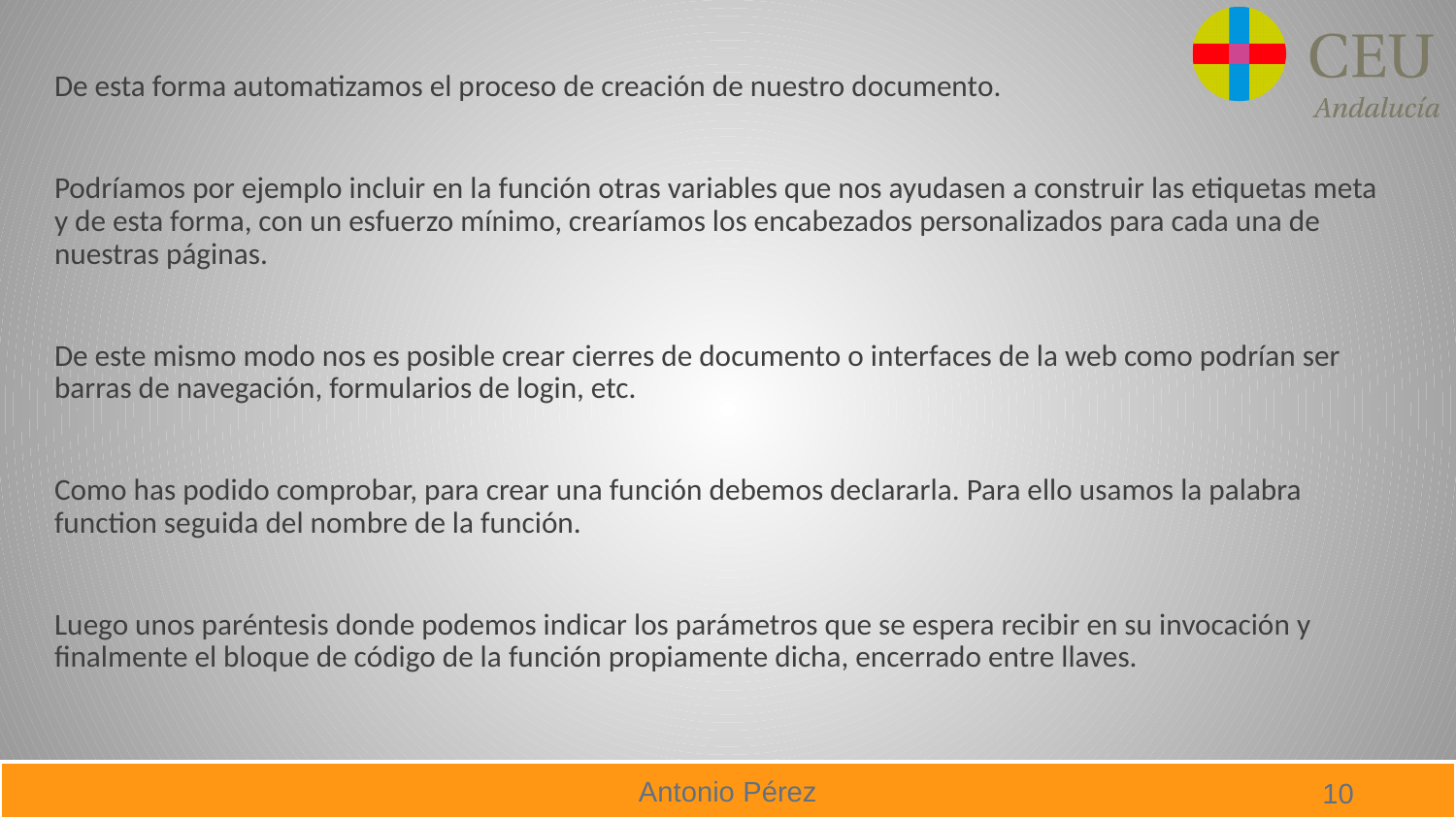

De esta forma automatizamos el proceso de creación de nuestro documento.

Podríamos por ejemplo incluir en la función otras variables que nos ayudasen a construir las etiquetas meta y de esta forma, con un esfuerzo mínimo, crearíamos los encabezados personalizados para cada una de nuestras páginas.

De este mismo modo nos es posible crear cierres de documento o interfaces de la web como podrían ser barras de navegación, formularios de login, etc.

Como has podido comprobar, para crear una función debemos declararla. Para ello usamos la palabra function seguida del nombre de la función.

Luego unos paréntesis donde podemos indicar los parámetros que se espera recibir en su invocación y finalmente el bloque de código de la función propiamente dicha, encerrado entre llaves.